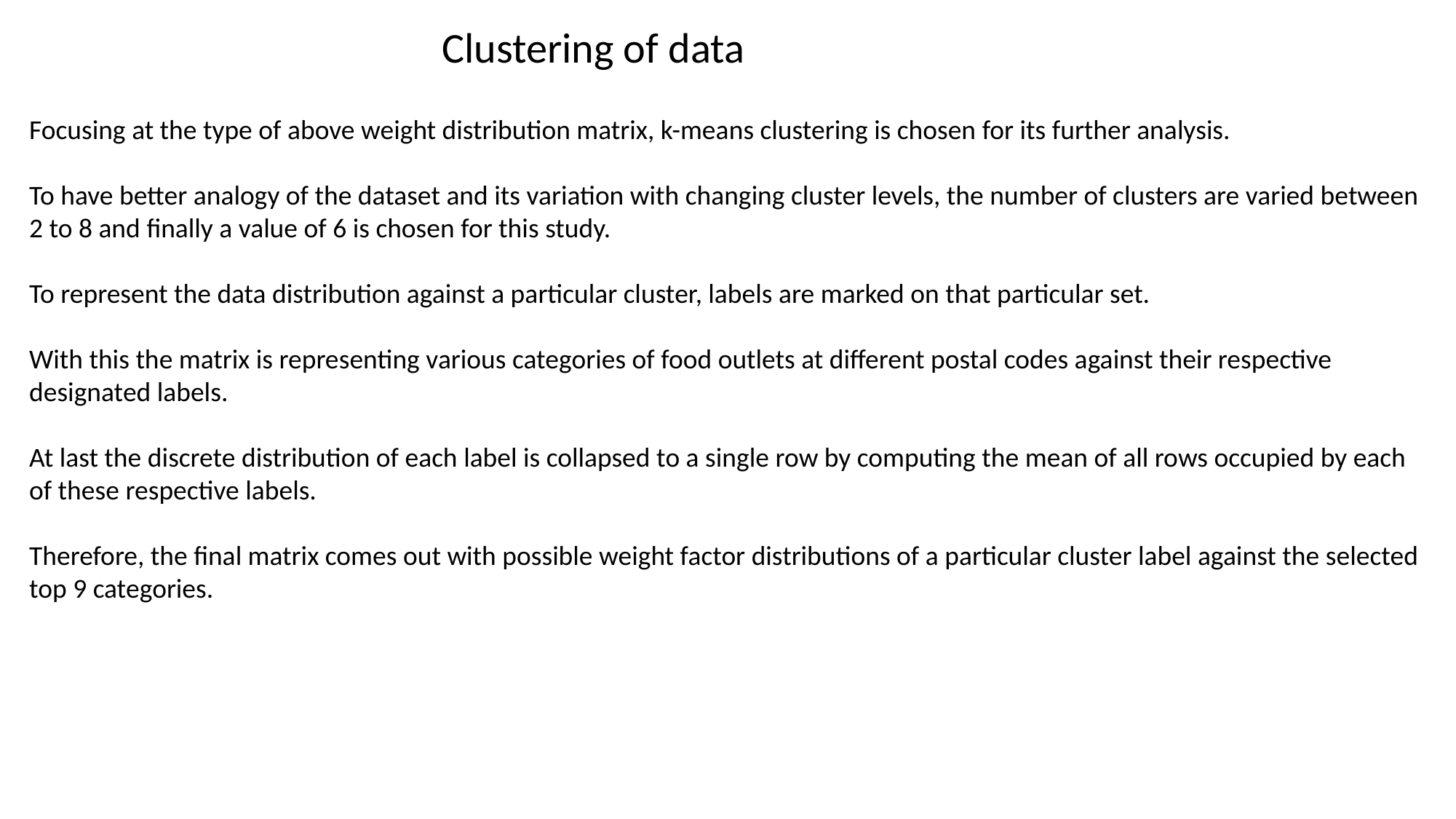

Clustering of data
Focusing at the type of above weight distribution matrix, k-means clustering is chosen for its further analysis.

To have better analogy of the dataset and its variation with changing cluster levels, the number of clusters are varied between 2 to 8 and finally a value of 6 is chosen for this study.

To represent the data distribution against a particular cluster, labels are marked on that particular set.

With this the matrix is representing various categories of food outlets at different postal codes against their respective designated labels.

At last the discrete distribution of each label is collapsed to a single row by computing the mean of all rows occupied by each of these respective labels.

Therefore, the final matrix comes out with possible weight factor distributions of a particular cluster label against the selected top 9 categories.